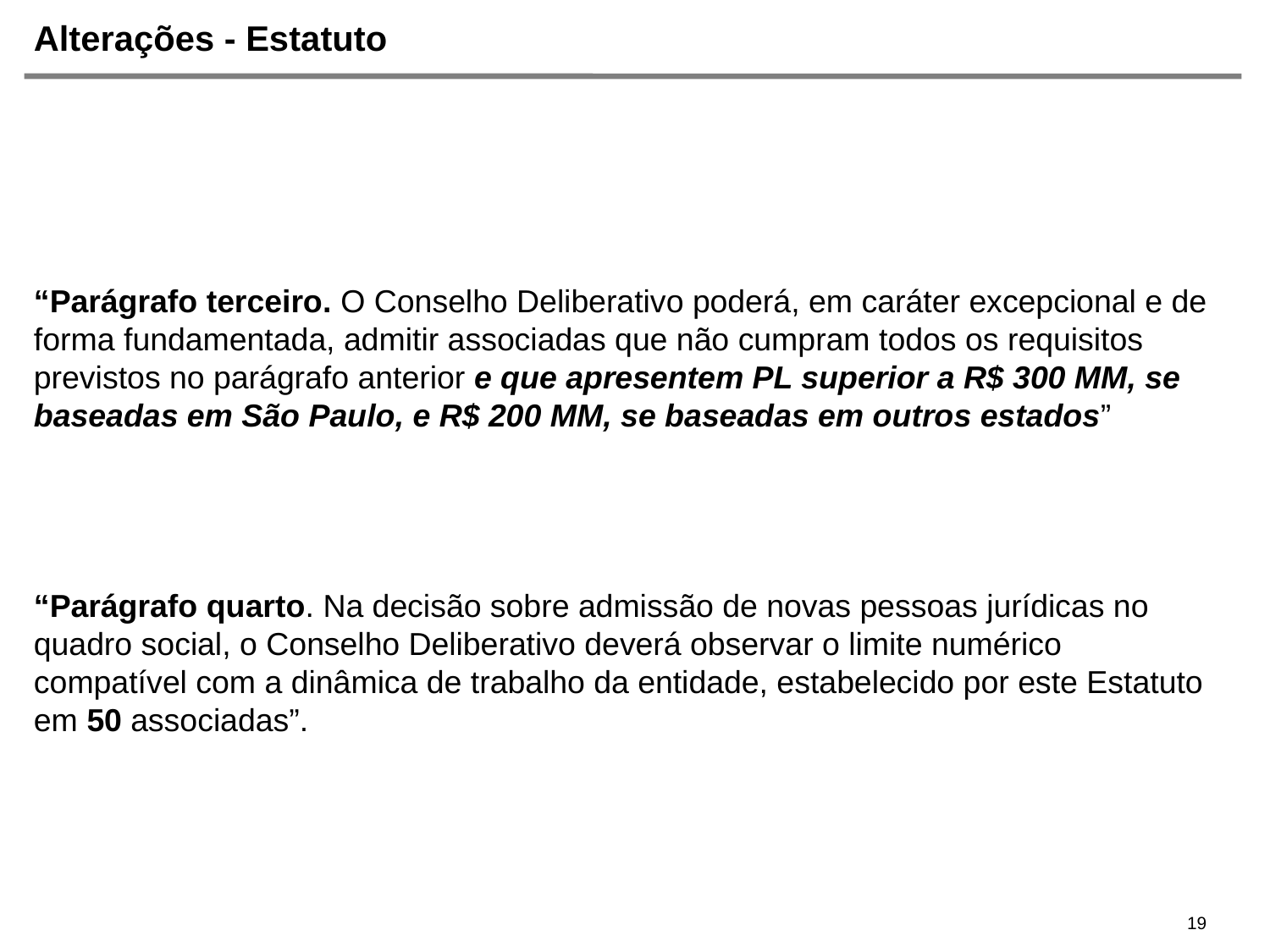

# Alterações - Estatuto

“Parágrafo terceiro. O Conselho Deliberativo poderá, em caráter excepcional e de forma fundamentada, admitir associadas que não cumpram todos os requisitos previstos no parágrafo anterior e que apresentem PL superior a R$ 300 MM, se baseadas em São Paulo, e R$ 200 MM, se baseadas em outros estados”

“Parágrafo quarto. Na decisão sobre admissão de novas pessoas jurídicas no quadro social, o Conselho Deliberativo deverá observar o limite numérico compatível com a dinâmica de trabalho da entidade, estabelecido por este Estatuto em 50 associadas”.

19